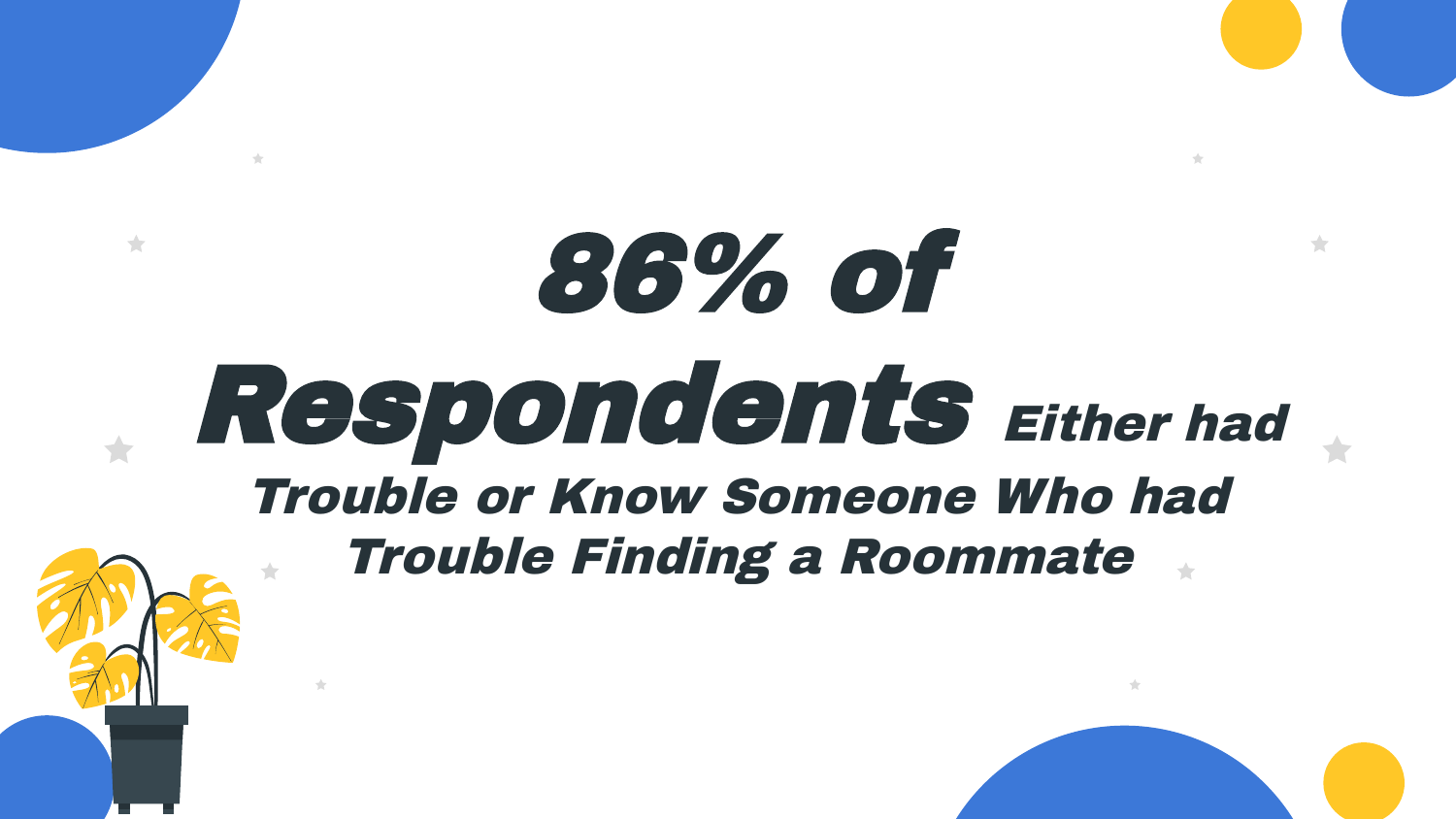

# 86% of Respondents Either had Trouble or Know Someone Who had Trouble Finding a Roommate